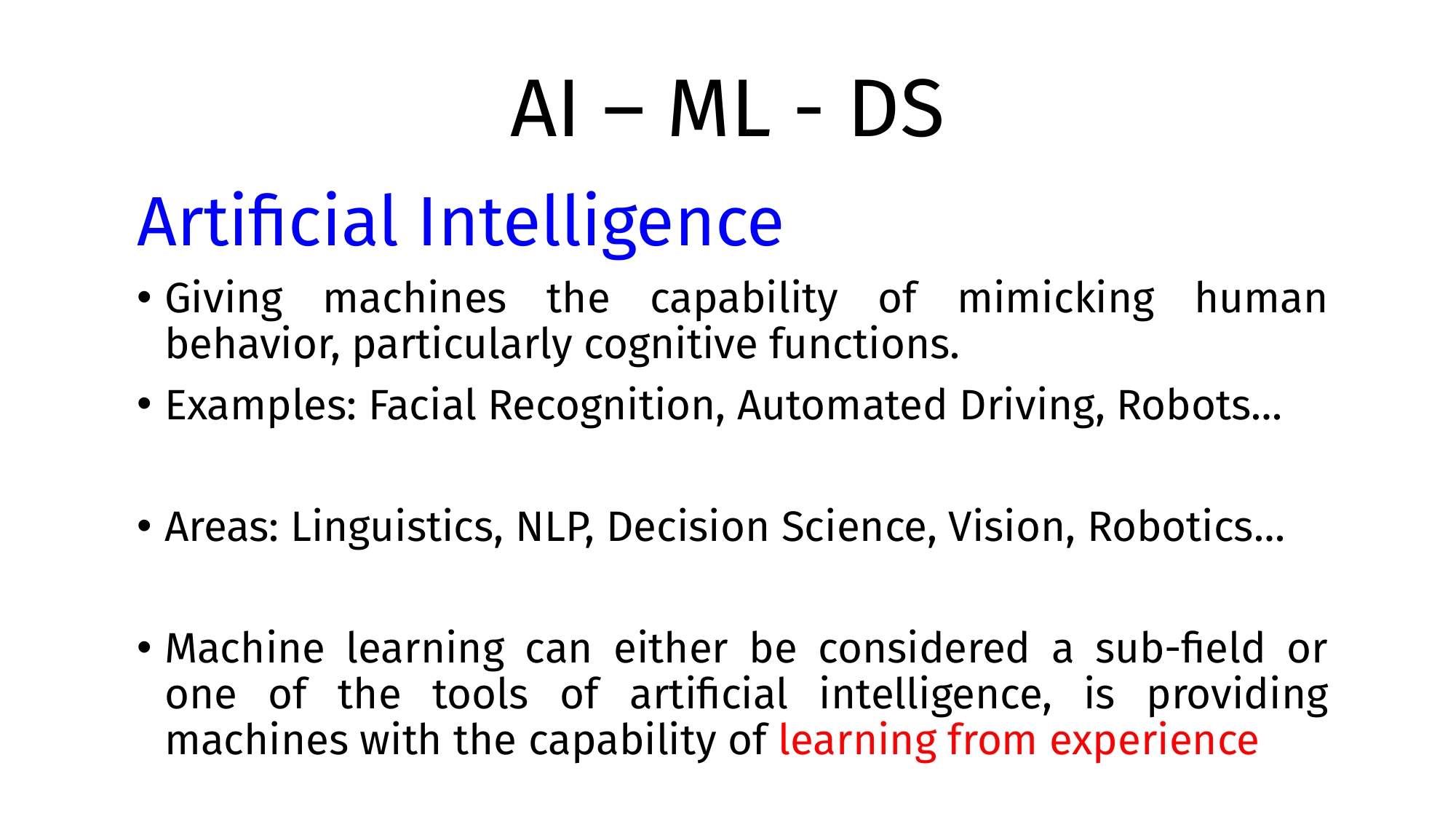

# AI – ML - DS
Artificial Intelligence
Giving machines the capability of mimicking human behavior, particularly cognitive functions.
Examples: Facial Recognition, Automated Driving, Robots…

Areas: Linguistics, NLP, Decision Science, Vision, Robotics…

Machine learning can either be considered a sub-field or one of the tools of artificial intelligence, is providing machines with the capability of learning from experience